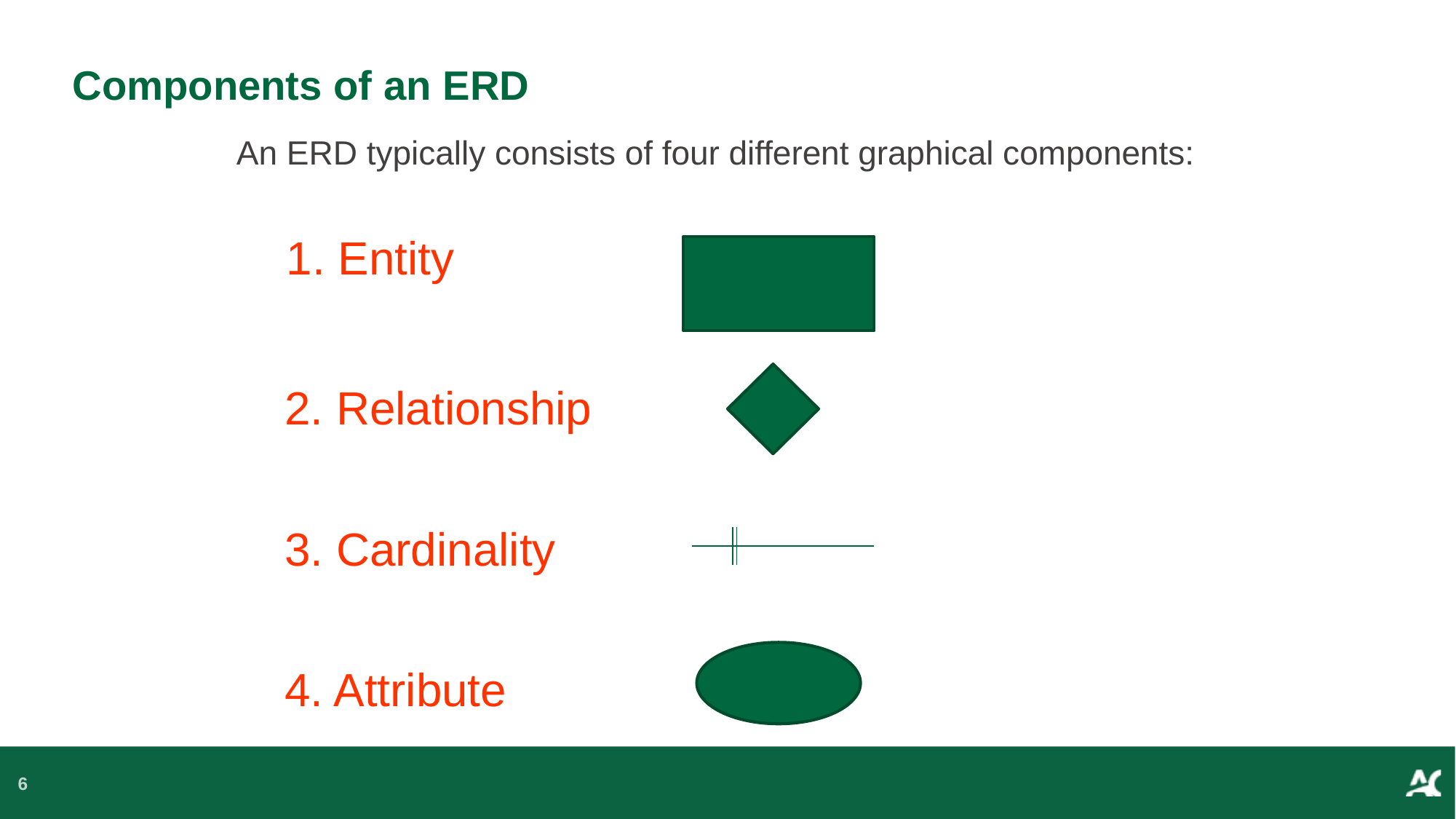

# Components of an ERD
An ERD typically consists of four different graphical components:

1. Entity

2. Relationship

3. Cardinality

4. Attribute

6